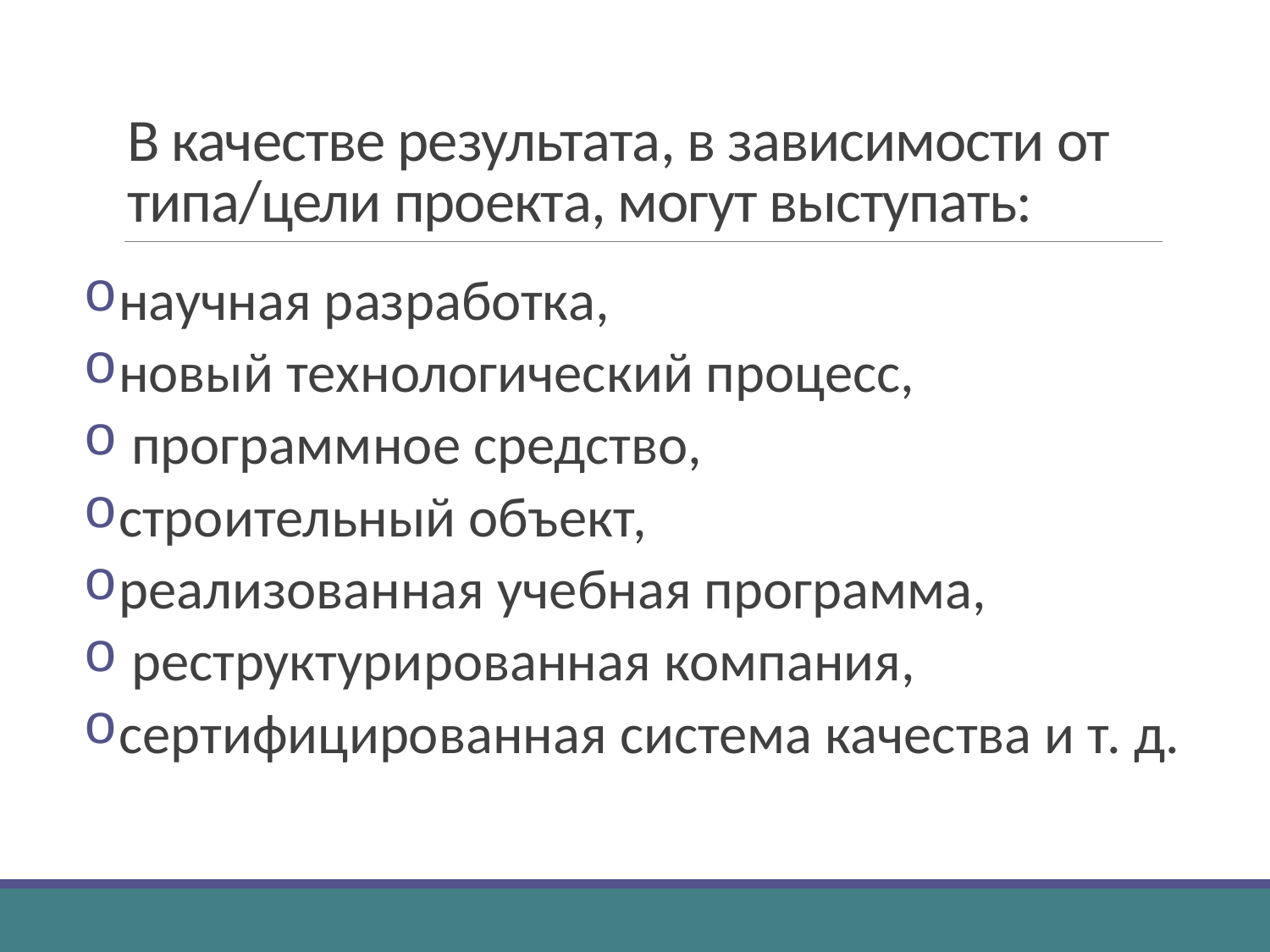

# В качестве результата, в зависимости от типа/цели проекта, могут выступать:
научная разработка,
новый технологический процесс,
 программное средство,
строительный объект,
реализованная учебная программа,
 реструктури­рованная компания,
сертифицированная система качества и т. д.